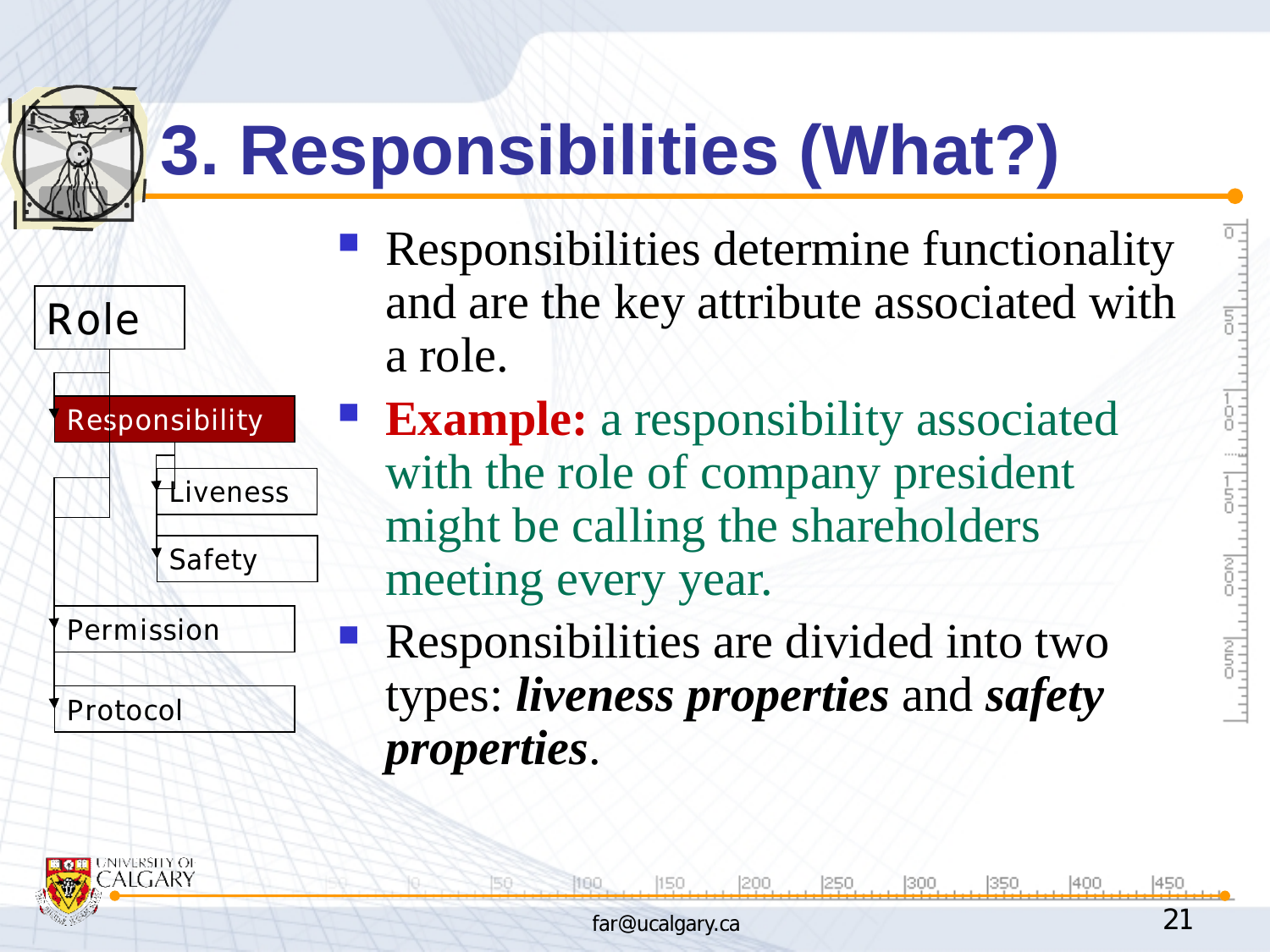

# 3. Responsibilities (What?)
Responsibilities determine functionality and are the key attribute associated with a role.
Example: a responsibility associated with the role of company president might be calling the shareholders meeting every year.
Responsibilities are divided into two types: liveness properties and safety properties.
Role
Responsibility
Liveness
Safety
Permission
Protocol
far@ucalgary.ca
21